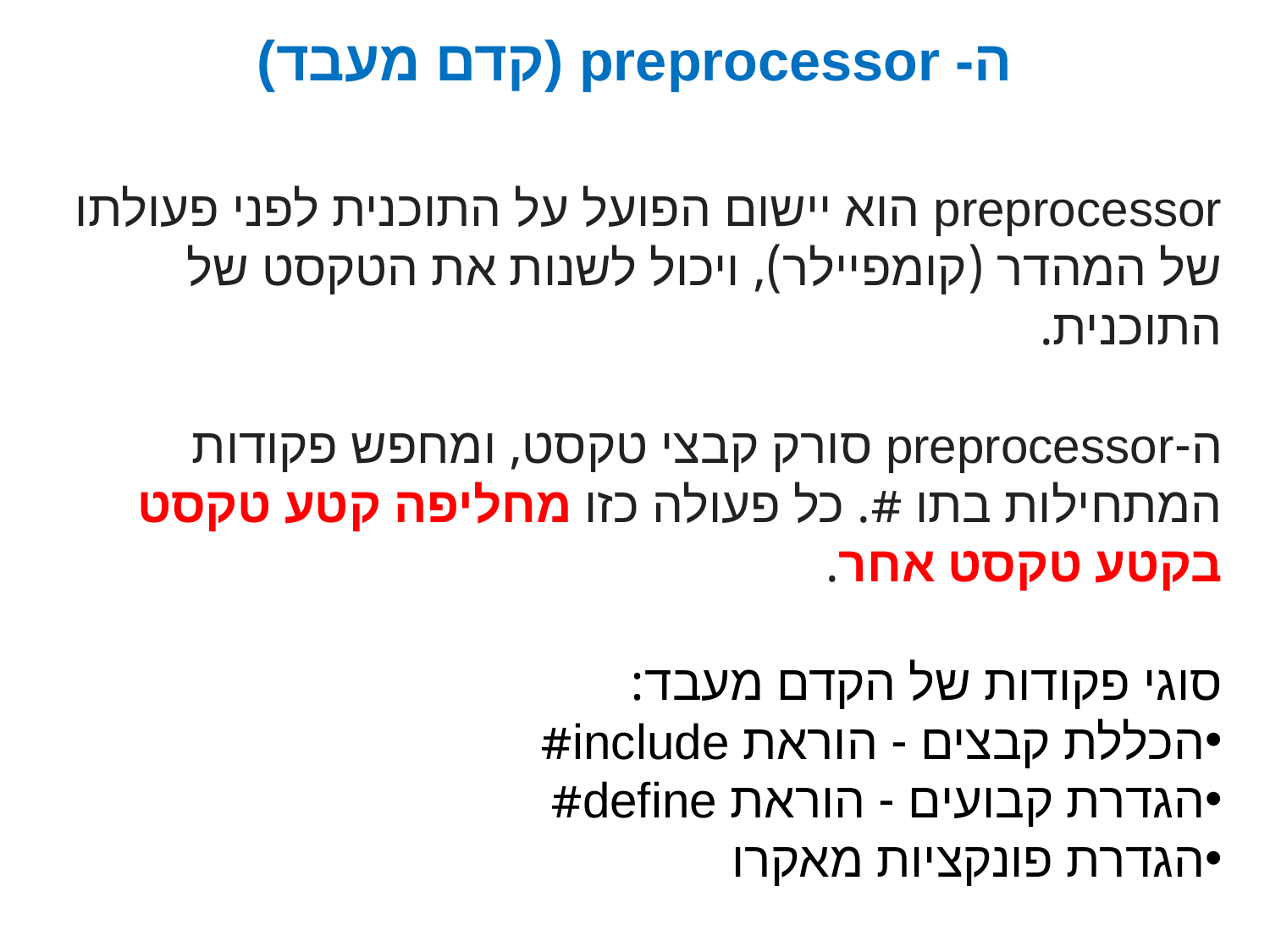

# ה- preprocessor (קדם מעבד)
preprocessor הוא יישום הפועל על התוכנית לפני פעולתו של המהדר (קומפיילר), ויכול לשנות את הטקסט של התוכנית.

ה-preprocessor סורק קבצי טקסט, ומחפש פקודות המתחילות בתו #. כל פעולה כזו מחליפה קטע טקסט בקטע טקסט אחר.

סוגי פקודות של הקדם מעבד:
הכללת קבצים - הוראת include#
הגדרת קבועים - הוראת define#
הגדרת פונקציות מאקרו